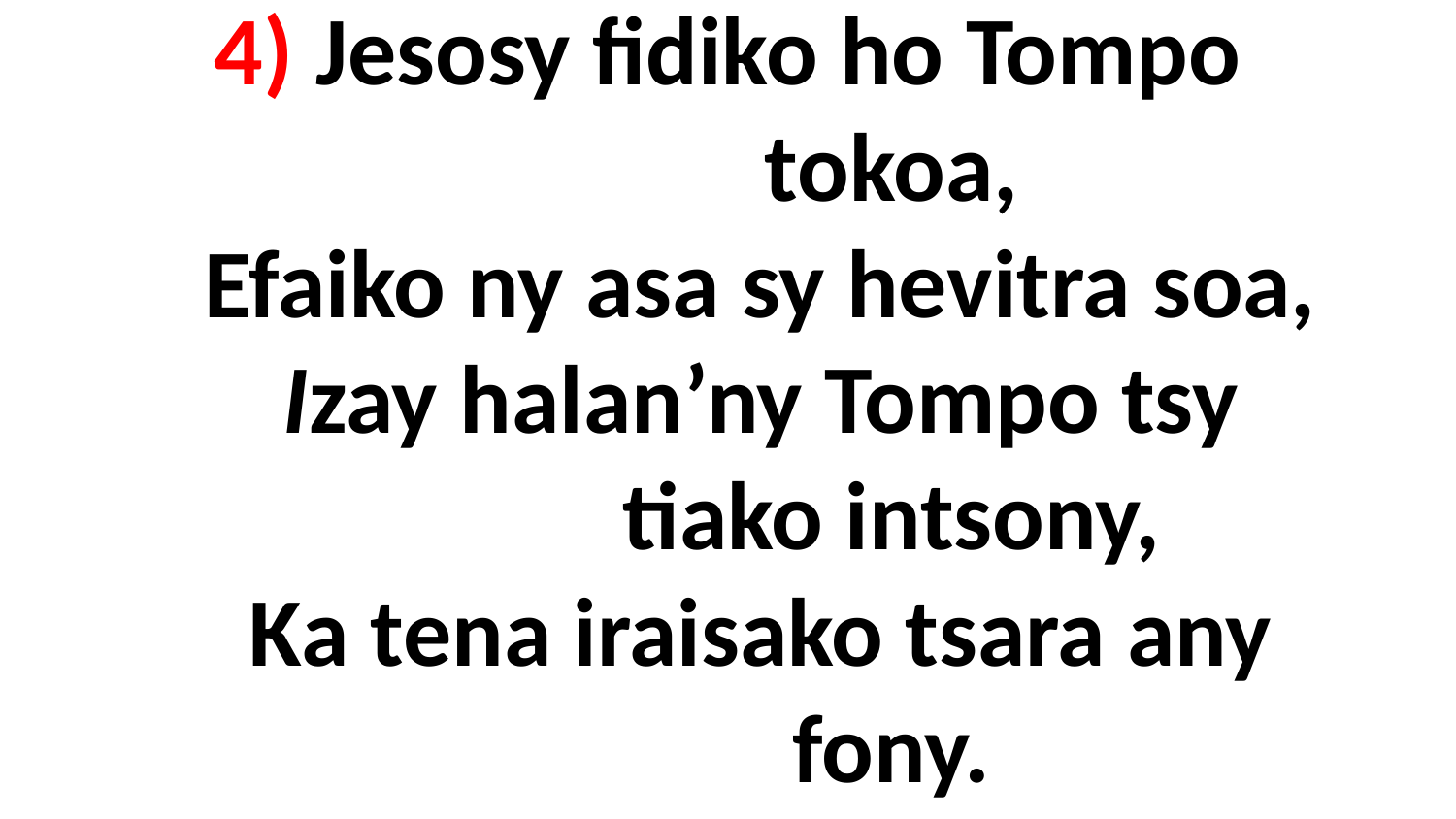

# 4) Jesosy fidiko ho Tompo tokoa, Efaiko ny asa sy hevitra soa, Izay halan’ny Tompo tsy tiako intsony, Ka tena iraisako tsara any fony.